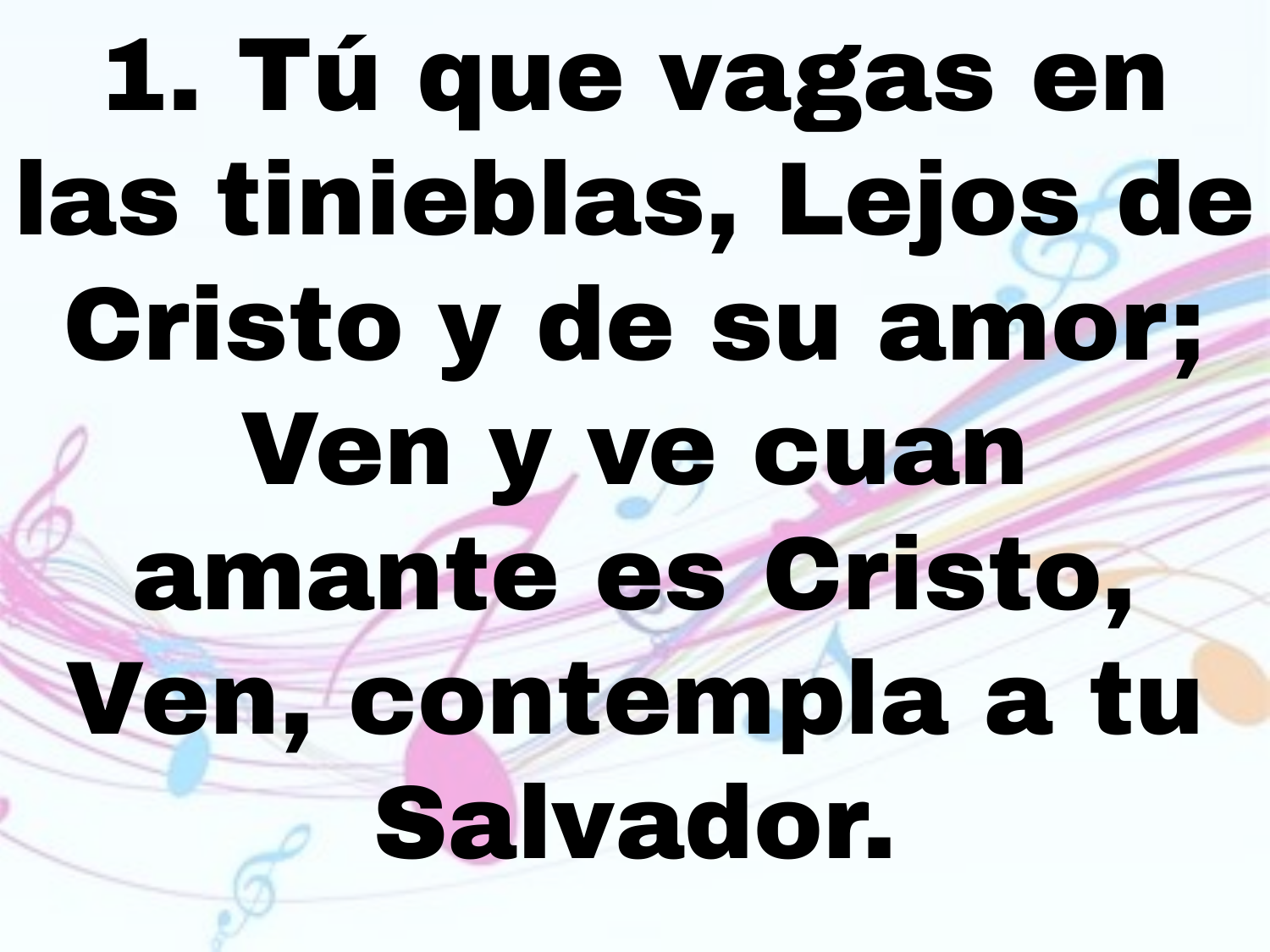

1. Tú que vagas en las tinieblas, Lejos de Cristo y de su amor; Ven y ve cuan amante es Cristo, Ven, contempla a tu Salvador.